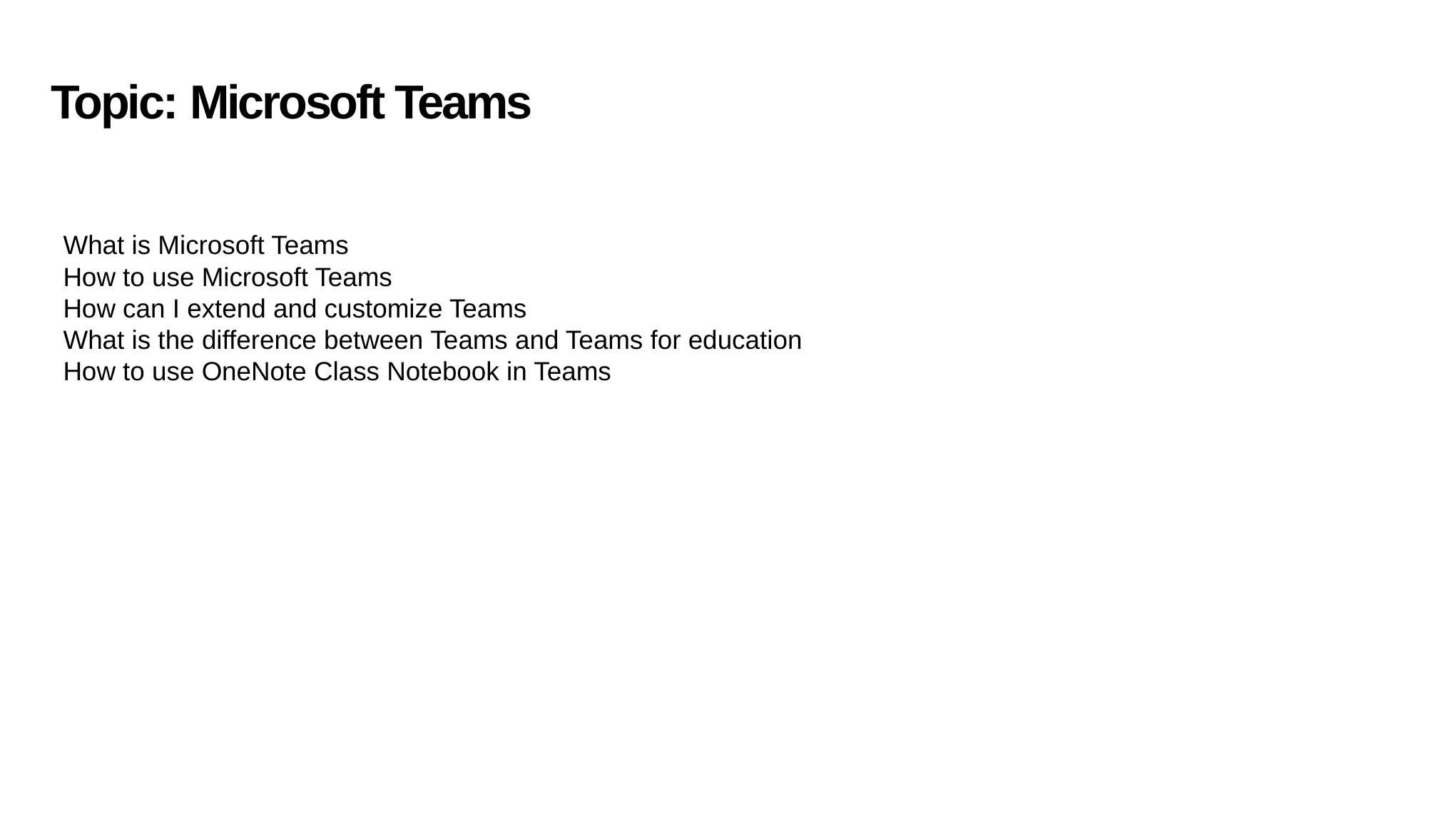

# Topic: Microsoft Teams
What is Microsoft Teams
How to use Microsoft Teams
How can I extend and customize Teams
What is the difference between Teams and Teams for education
How to use OneNote Class Notebook in Teams